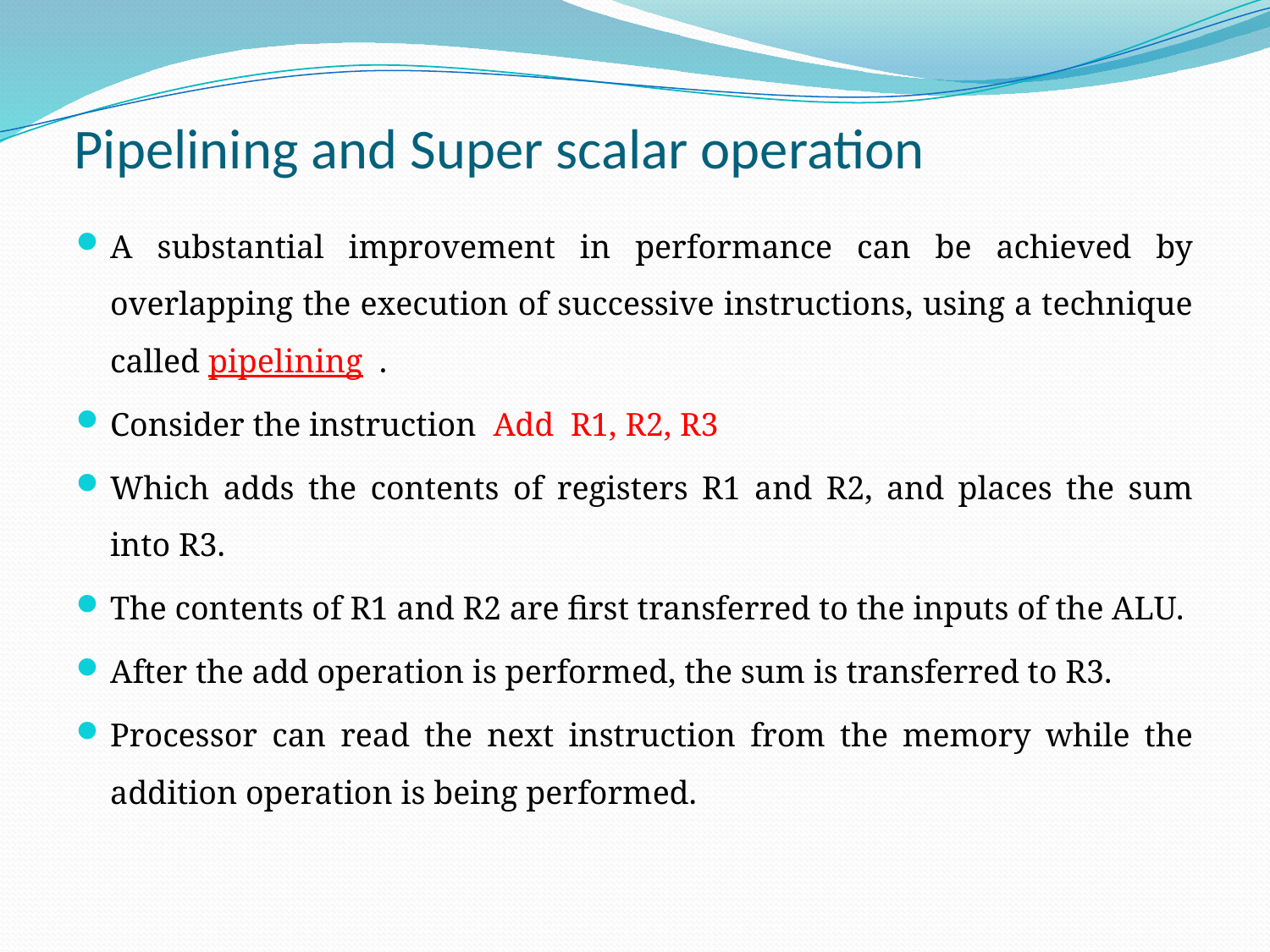

# Pipelining and Super scalar operation
A substantial improvement in performance can be achieved by overlapping the execution of successive instructions, using a technique called pipelining  .
Consider the instruction  Add  R1, R2, R3
Which adds the contents of registers R1 and R2, and places the sum into R3.
The contents of R1 and R2 are first transferred to the inputs of the ALU.
After the add operation is performed, the sum is transferred to R3.
Processor can read the next instruction from the memory while the addition operation is being performed.